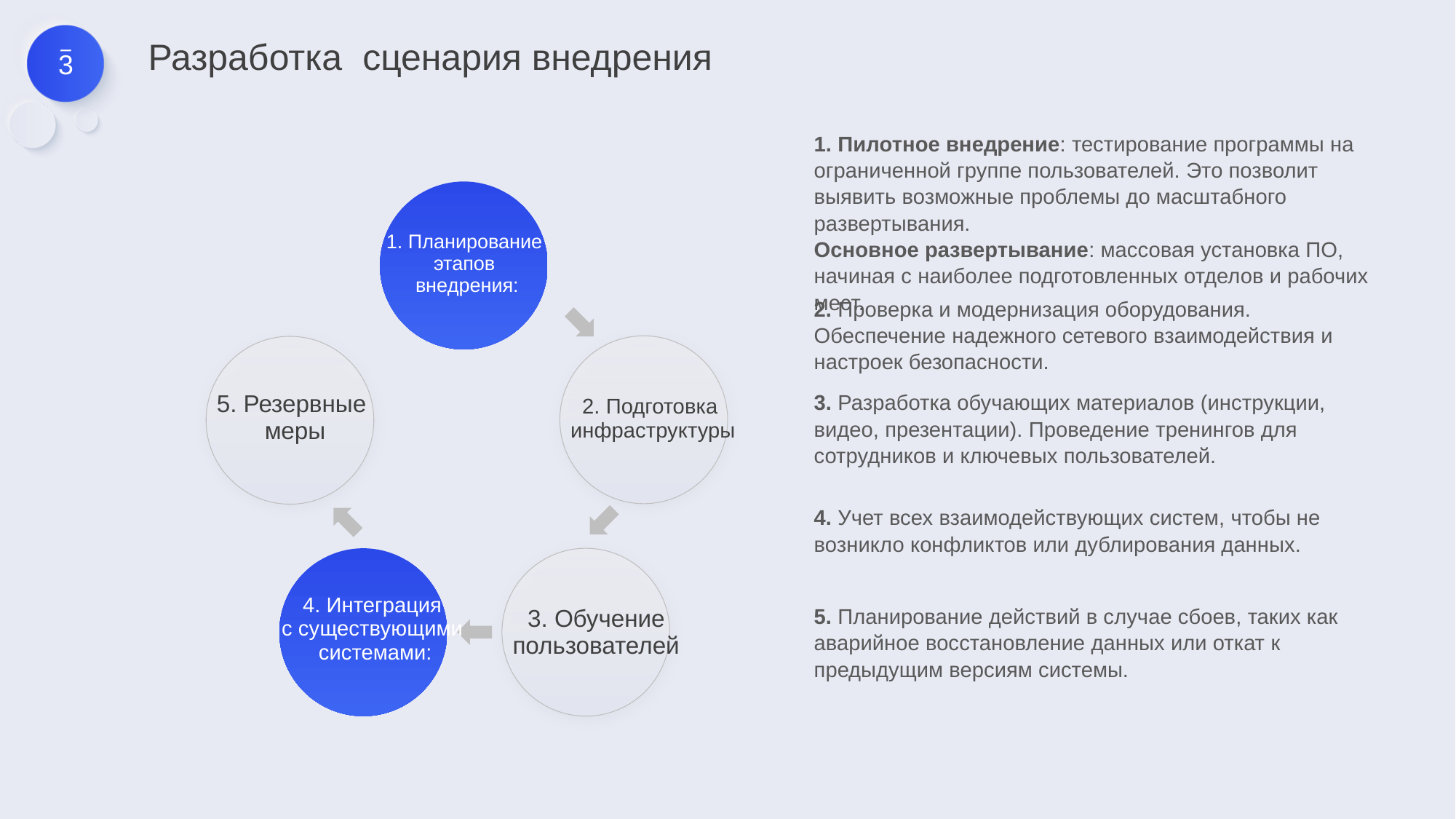

3
Разработка  сценария внедрения

1. Пилотное внедрение: тестирование программы на ограниченной группе пользователей. Это позволит выявить возможные проблемы до масштабного развертывания.
Основное развертывание: массовая установка ПО, начиная с наиболее подготовленных отделов и рабочих мест.
1. Планирование
этапов
внедрения:

2. Проверка и модернизация оборудования. Обеспечение надежного сетевого взаимодействия и настроек безопасности.

5. Резервные
меры

2. Подготовка
инфраструктуры

3. Разработка обучающих материалов (инструкции, видео, презентации). Проведение тренингов для сотрудников и ключевых пользователей.
4. Учет всех взаимодействующих систем, чтобы не возникло конфликтов или дублирования данных.

4. Интеграция
с существующими
системами:

3. Обучение
пользователей

5. Планирование действий в случае сбоев, таких как аварийное восстановление данных или откат к предыдущим версиям системы.